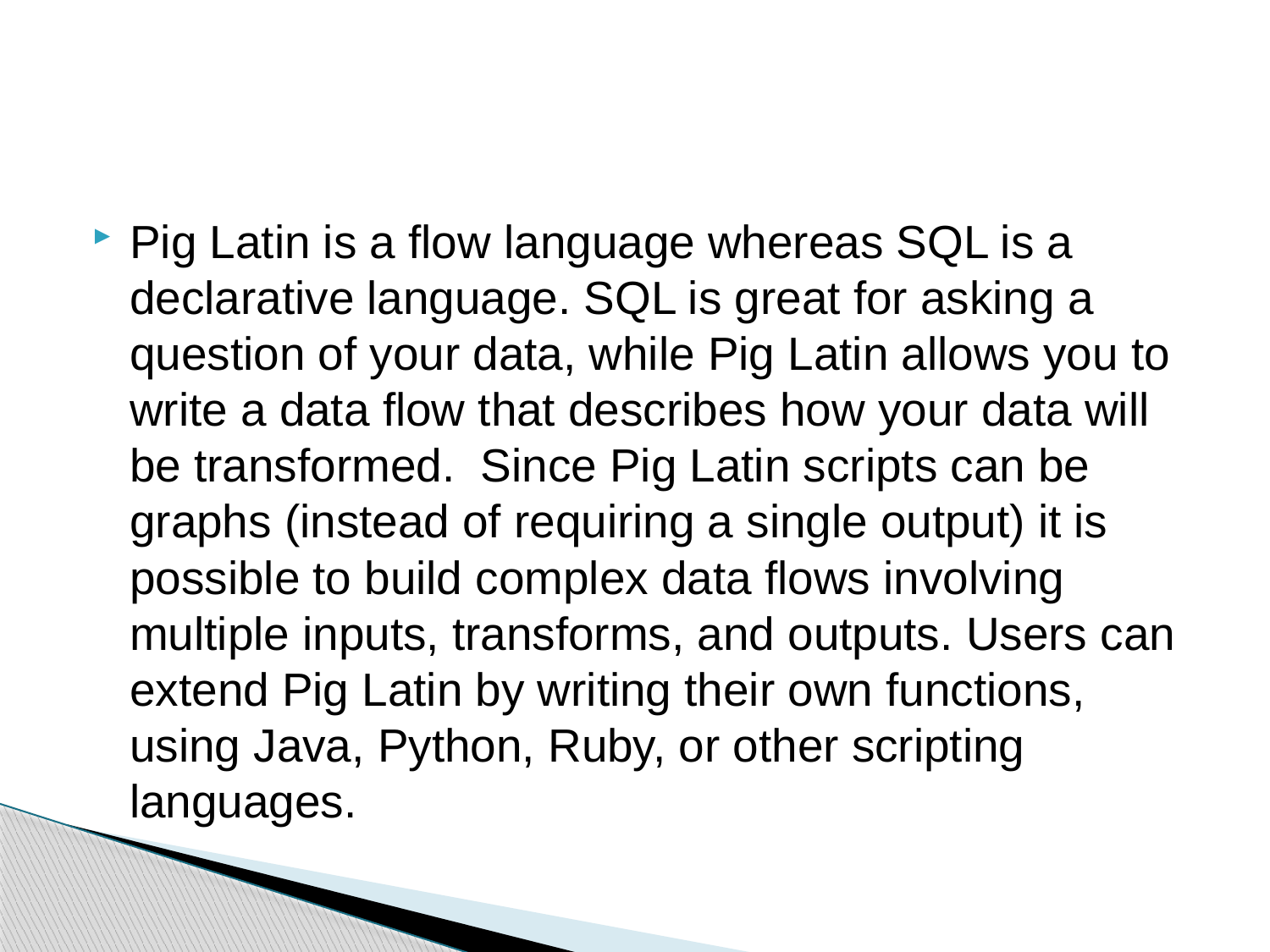

#
Pig Latin is a flow language whereas SQL is a declarative language. SQL is great for asking a question of your data, while Pig Latin allows you to write a data flow that describes how your data will be transformed.  Since Pig Latin scripts can be graphs (instead of requiring a single output) it is possible to build complex data flows involving multiple inputs, transforms, and outputs. Users can extend Pig Latin by writing their own functions, using Java, Python, Ruby, or other scripting languages.